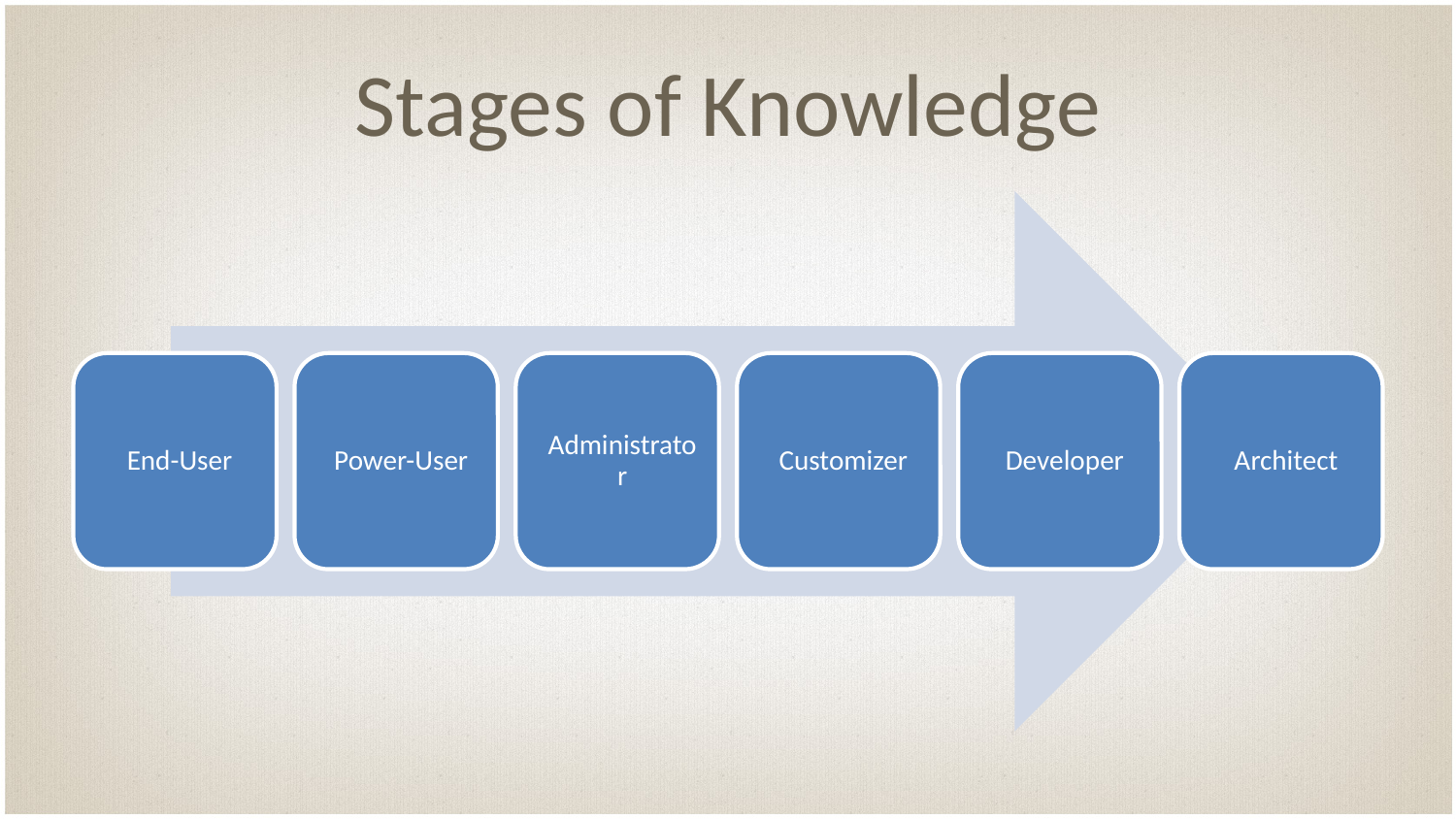

# Stages of Knowledge
End-User
Power-User
Administrator
Customizer
Developer
Architect